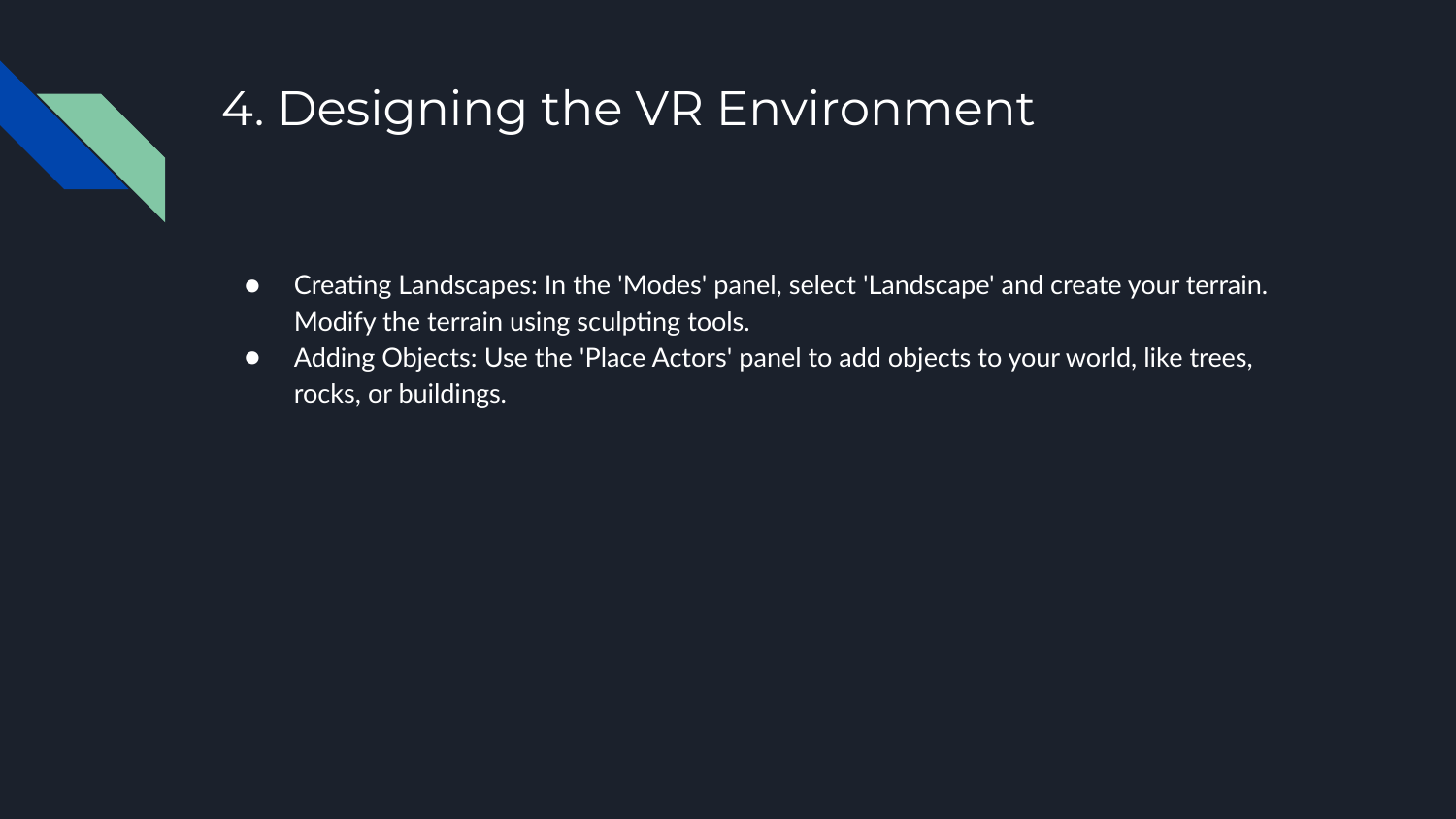

# 4. Designing the VR Environment
Creating Landscapes: In the 'Modes' panel, select 'Landscape' and create your terrain. Modify the terrain using sculpting tools.
Adding Objects: Use the 'Place Actors' panel to add objects to your world, like trees, rocks, or buildings.